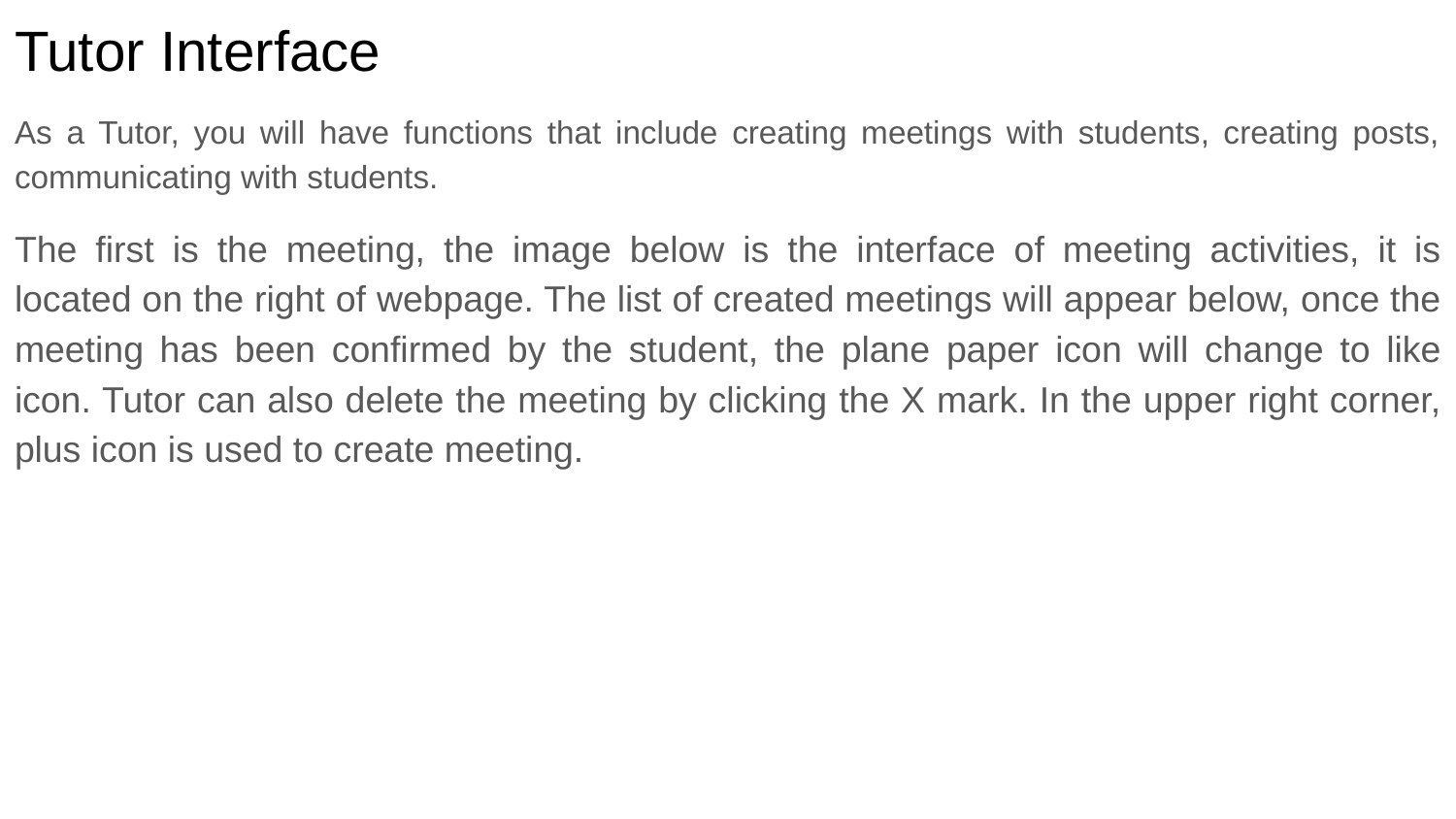

# Tutor Interface
As a Tutor, you will have functions that include creating meetings with students, creating posts, communicating with students.
The first is the meeting, the image below is the interface of meeting activities, it is located on the right of webpage. The list of created meetings will appear below, once the meeting has been confirmed by the student, the plane paper icon will change to like icon. Tutor can also delete the meeting by clicking the X mark. In the upper right corner, plus icon is used to create meeting.